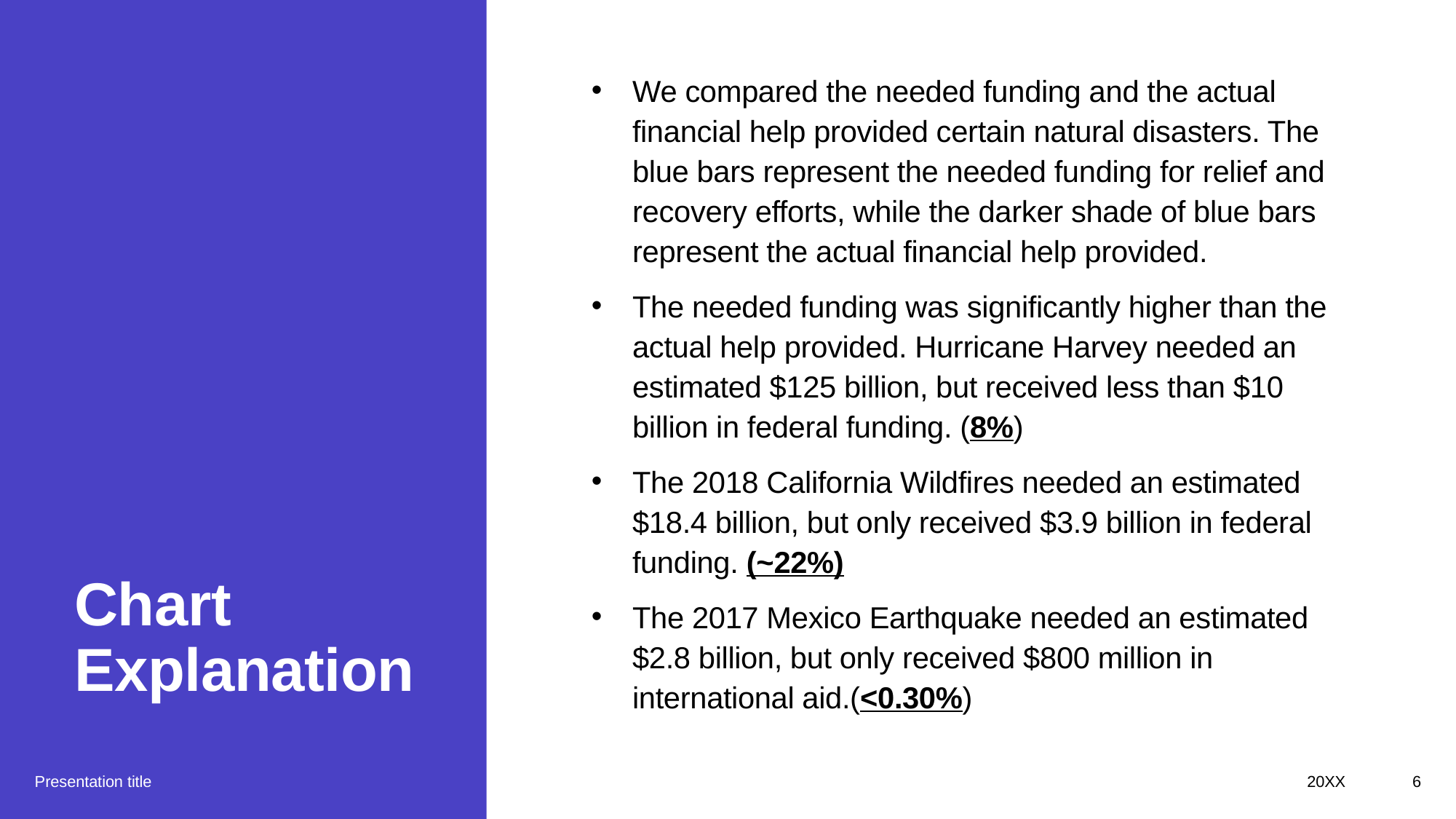

We compared the needed funding and the actual financial help provided certain natural disasters. The blue bars represent the needed funding for relief and recovery efforts, while the darker shade of blue bars represent the actual financial help provided.
The needed funding was significantly higher than the actual help provided. Hurricane Harvey needed an estimated $125 billion, but received less than $10 billion in federal funding. (8%)
The 2018 California Wildfires needed an estimated $18.4 billion, but only received $3.9 billion in federal funding. (~22%)
The 2017 Mexico Earthquake needed an estimated $2.8 billion, but only received $800 million in international aid.(<0.30%)
# Chart Explanation
20XX
Presentation title
6